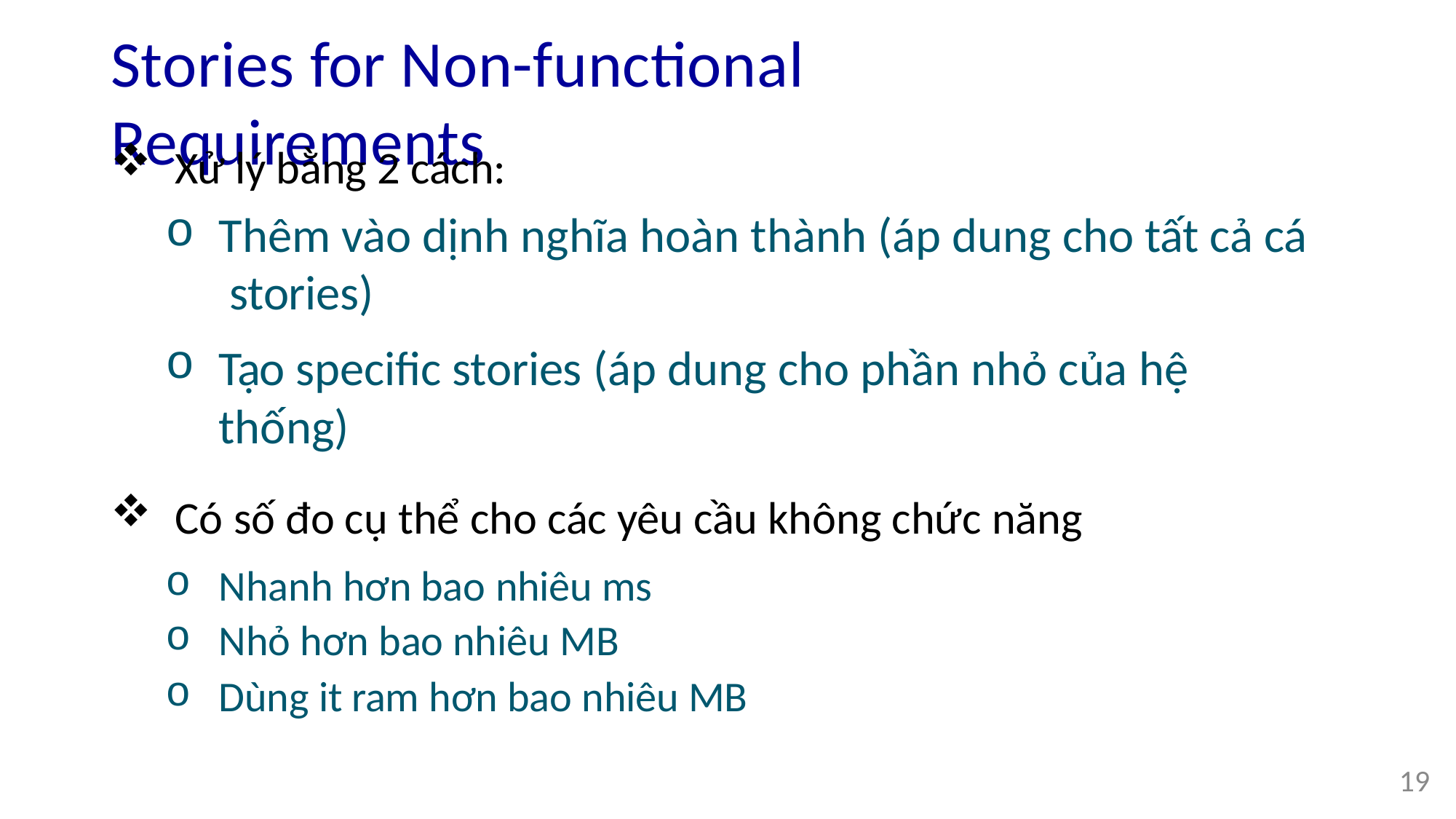

# Stories for Non-functional Requirements
Xử lý bằng 2 cách:
Thêm vào dịnh nghĩa hoàn thành (áp dung cho tất cả cá  stories)
Tạo specific stories (áp dung cho phần nhỏ của hệ thống)
Có số đo cụ thể cho các yêu cầu không chức năng
Nhanh hơn bao nhiêu ms
Nhỏ hơn bao nhiêu MB
Dùng it ram hơn bao nhiêu MB
19